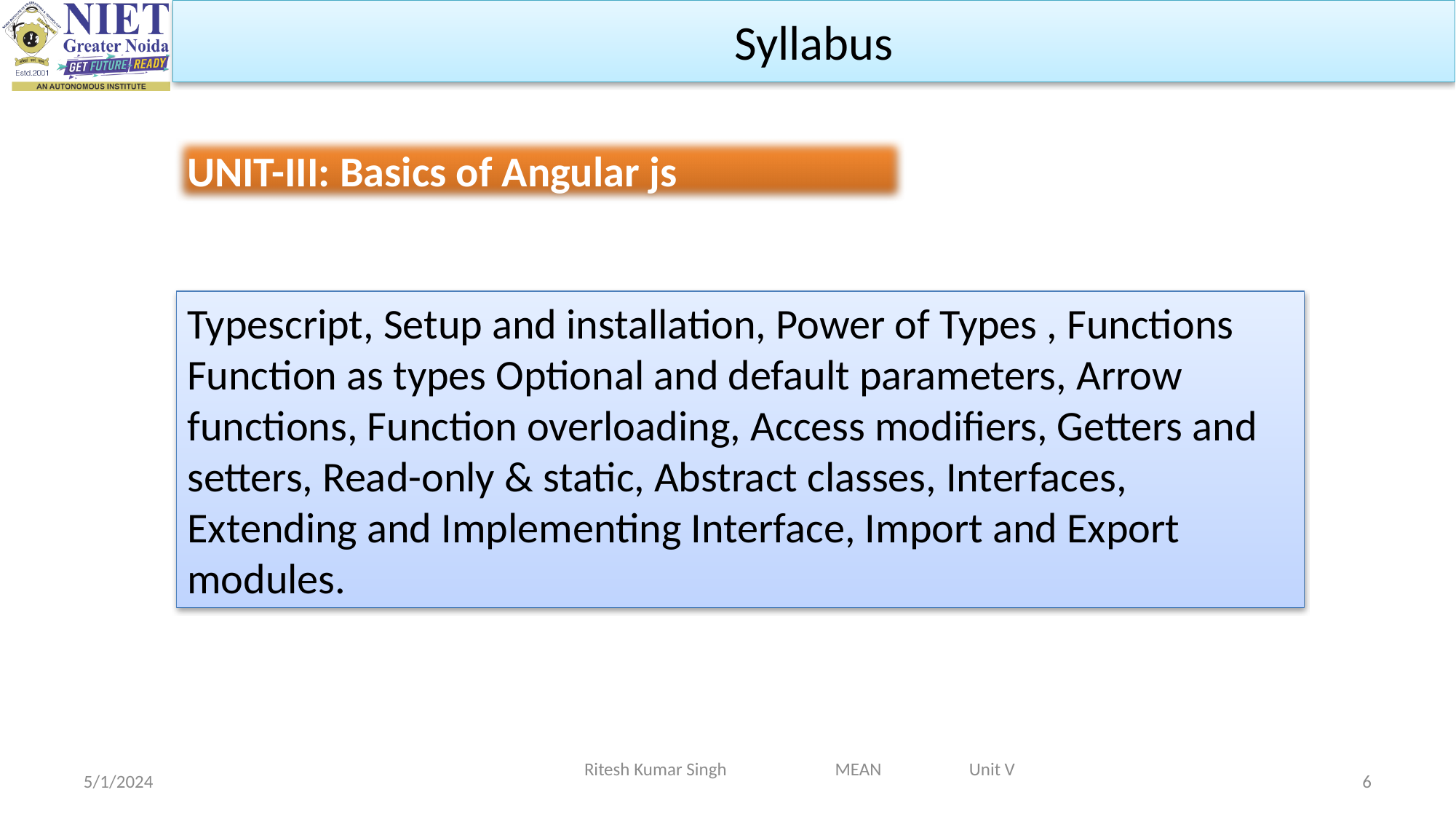

Syllabus
UNIT-III: Basics of Angular js
Typescript, Setup and installation, Power of Types , Functions Function as types Optional and default parameters, Arrow functions, Function overloading, Access modifiers, Getters and setters, Read-only & static, Abstract classes, Interfaces, Extending and Implementing Interface, Import and Export modules.
Ritesh Kumar Singh                          MEAN                     Unit V
5/1/2024
6